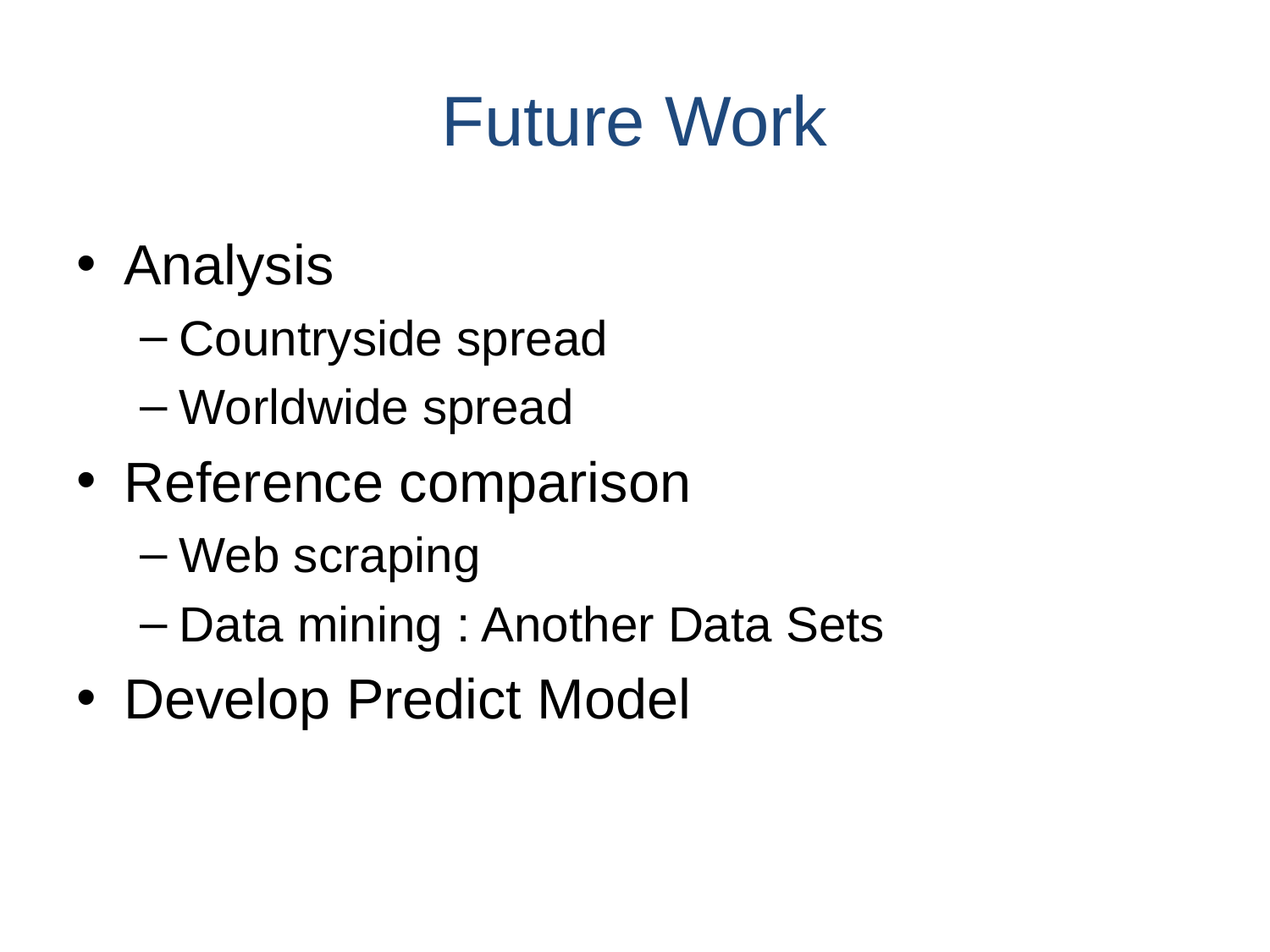

# Future Work
Analysis
Countryside spread
Worldwide spread
Reference comparison
Web scraping
Data mining : Another Data Sets
Develop Predict Model